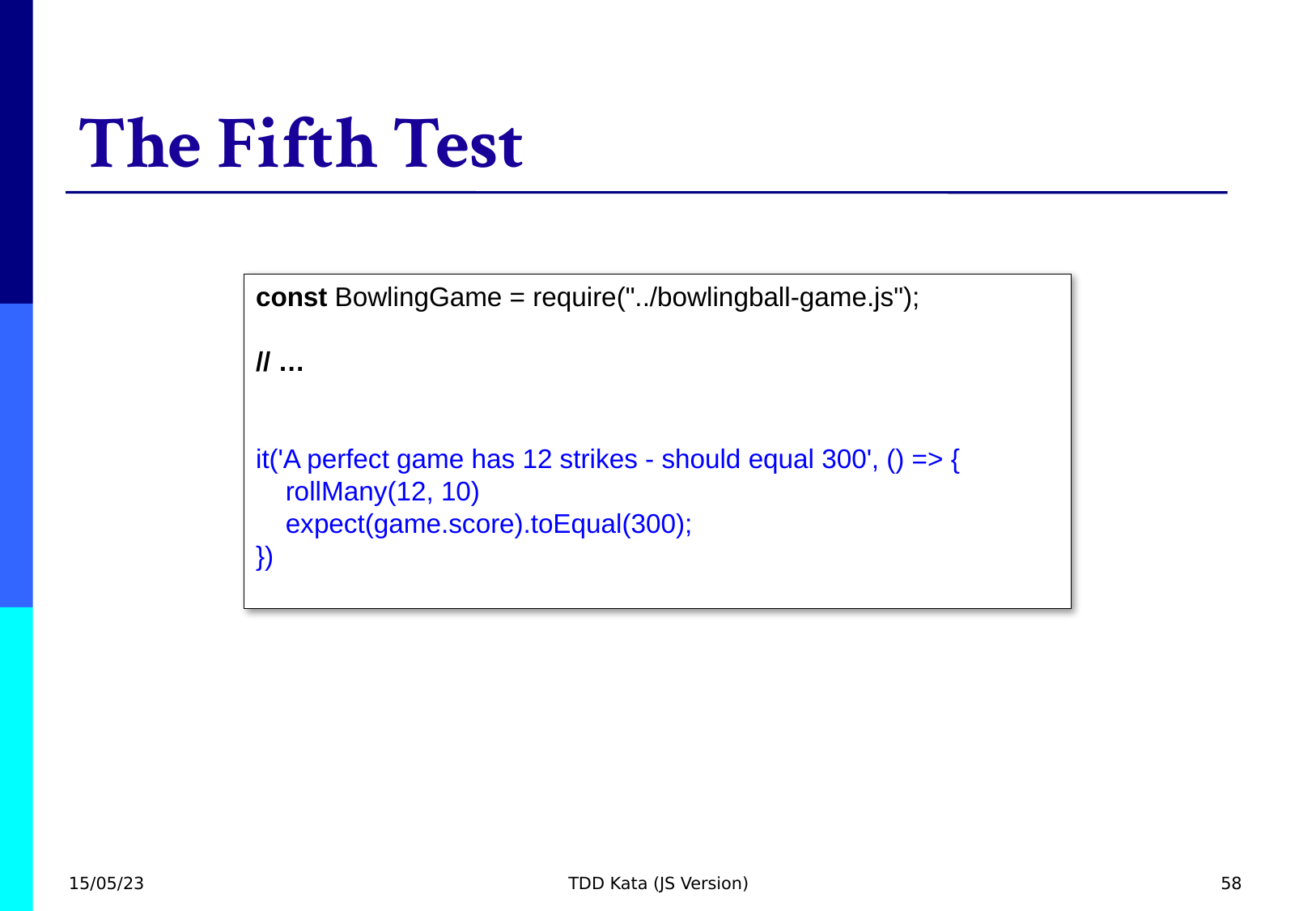

# The Fifth Test
const BowlingGame = require("../bowlingball-game.js");

// …

it('A perfect game has 12 strikes - should equal 300', () => {
    rollMany(12, 10)
    expect(game.score).toEqual(300);
})

15/05/23
TDD Kata (JS Version)
58